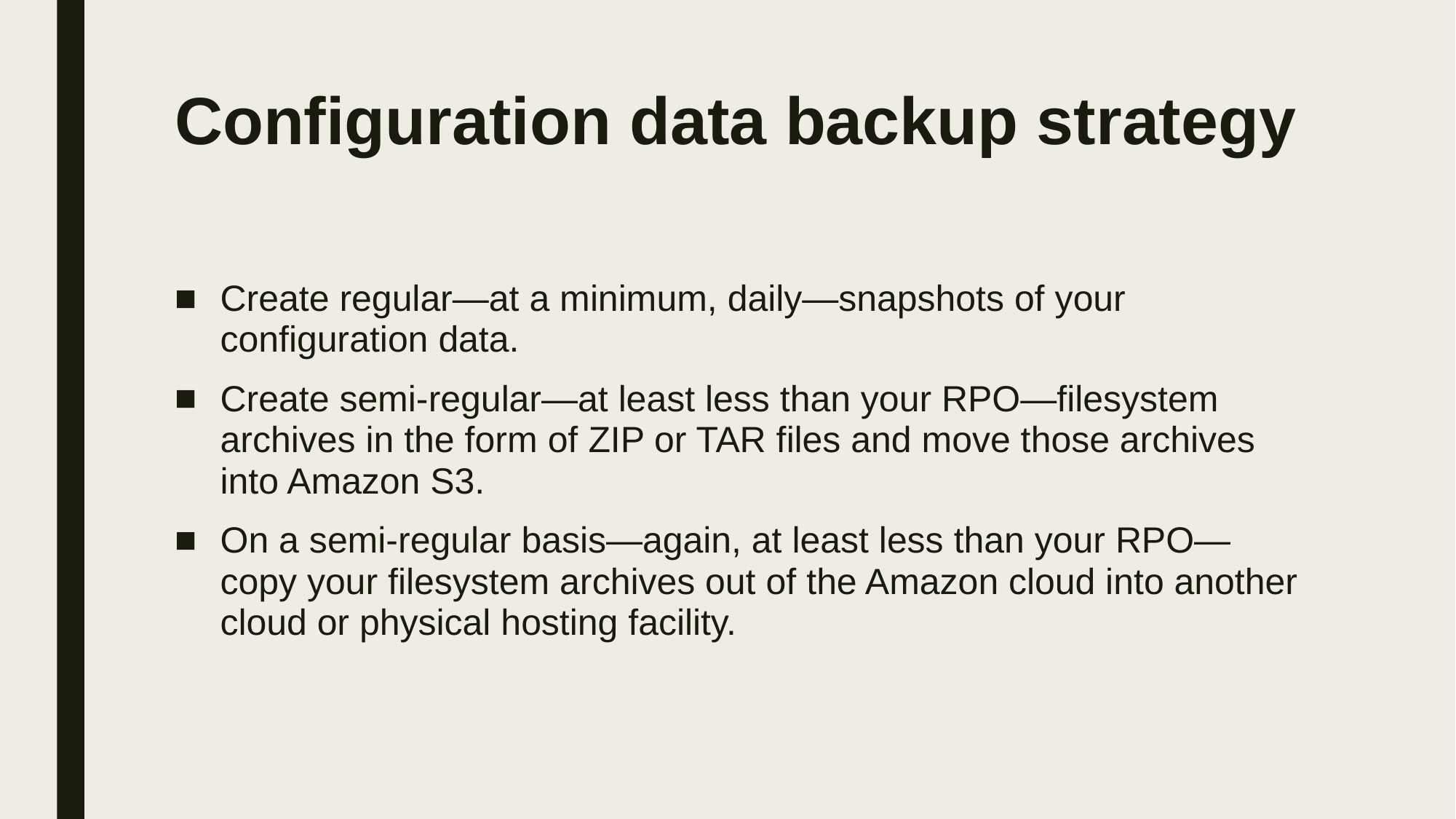

# Configuration data backup strategy
Create regular—at a minimum, daily—snapshots of your configuration data.
Create semi-regular—at least less than your RPO—filesystem archives in the form of ZIP or TAR files and move those archives into Amazon S3.
On a semi-regular basis—again, at least less than your RPO—copy your filesystem archives out of the Amazon cloud into another cloud or physical hosting facility.